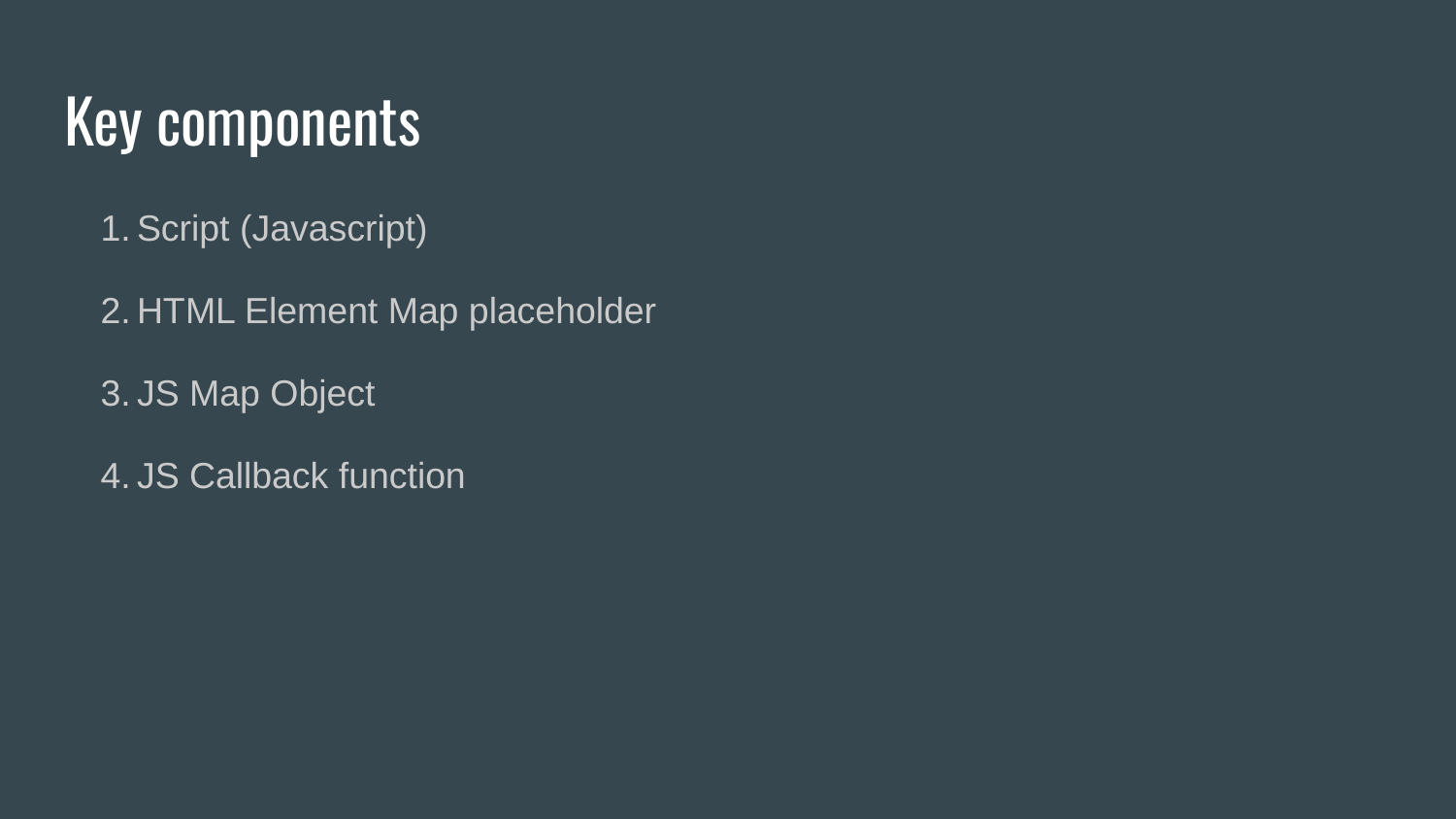

# Key components
Script (Javascript)
HTML Element Map placeholder
JS Map Object
JS Callback function